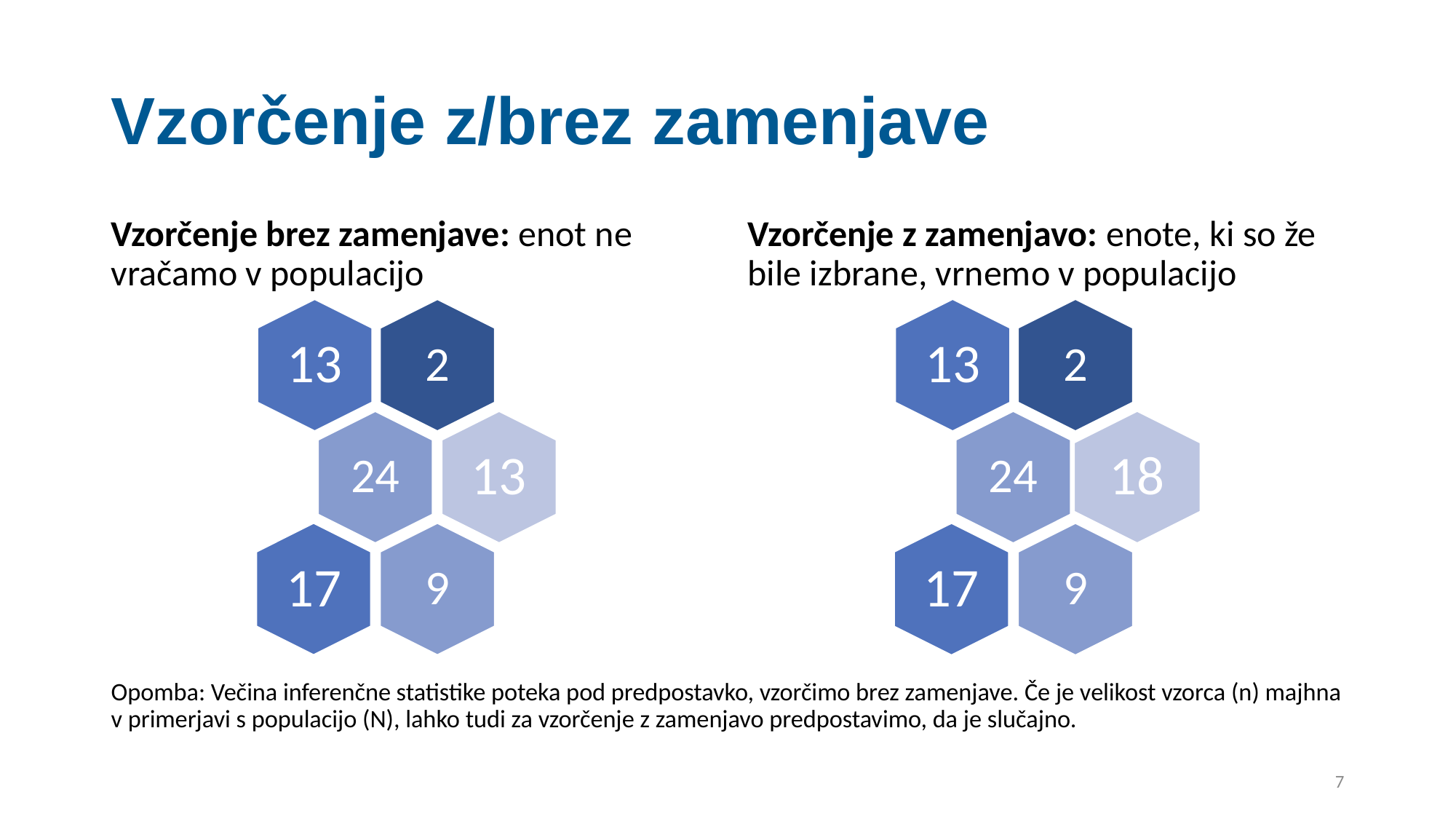

# Vzorčenje z/brez zamenjave
Vzorčenje brez zamenjave: enot ne vračamo v populacijo
Vzorčenje z zamenjavo: enote, ki so že bile izbrane, vrnemo v populacijo
2

13
24

13
9

17
2

13
24

18
9

17
Opomba: Večina inferenčne statistike poteka pod predpostavko, vzorčimo brez zamenjave. Če je velikost vzorca (n) majhna v primerjavi s populacijo (N), lahko tudi za vzorčenje z zamenjavo predpostavimo, da je slučajno.
7